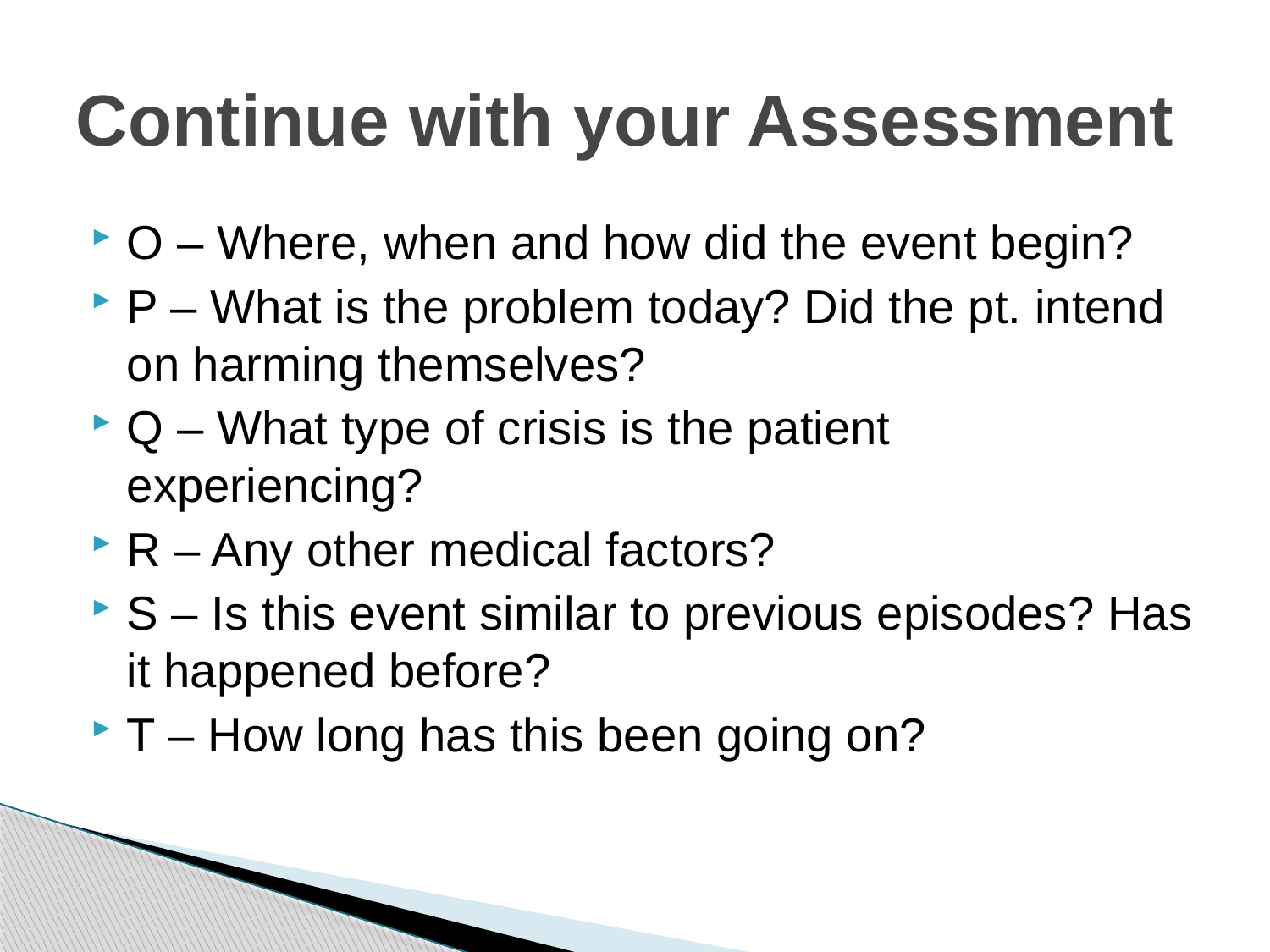

# Continue with your Assessment
O – Where, when and how did the event begin?
P – What is the problem today? Did the pt. intend on harming themselves?
Q – What type of crisis is the patient experiencing?
R – Any other medical factors?
S – Is this event similar to previous episodes? Has it happened before?
T – How long has this been going on?